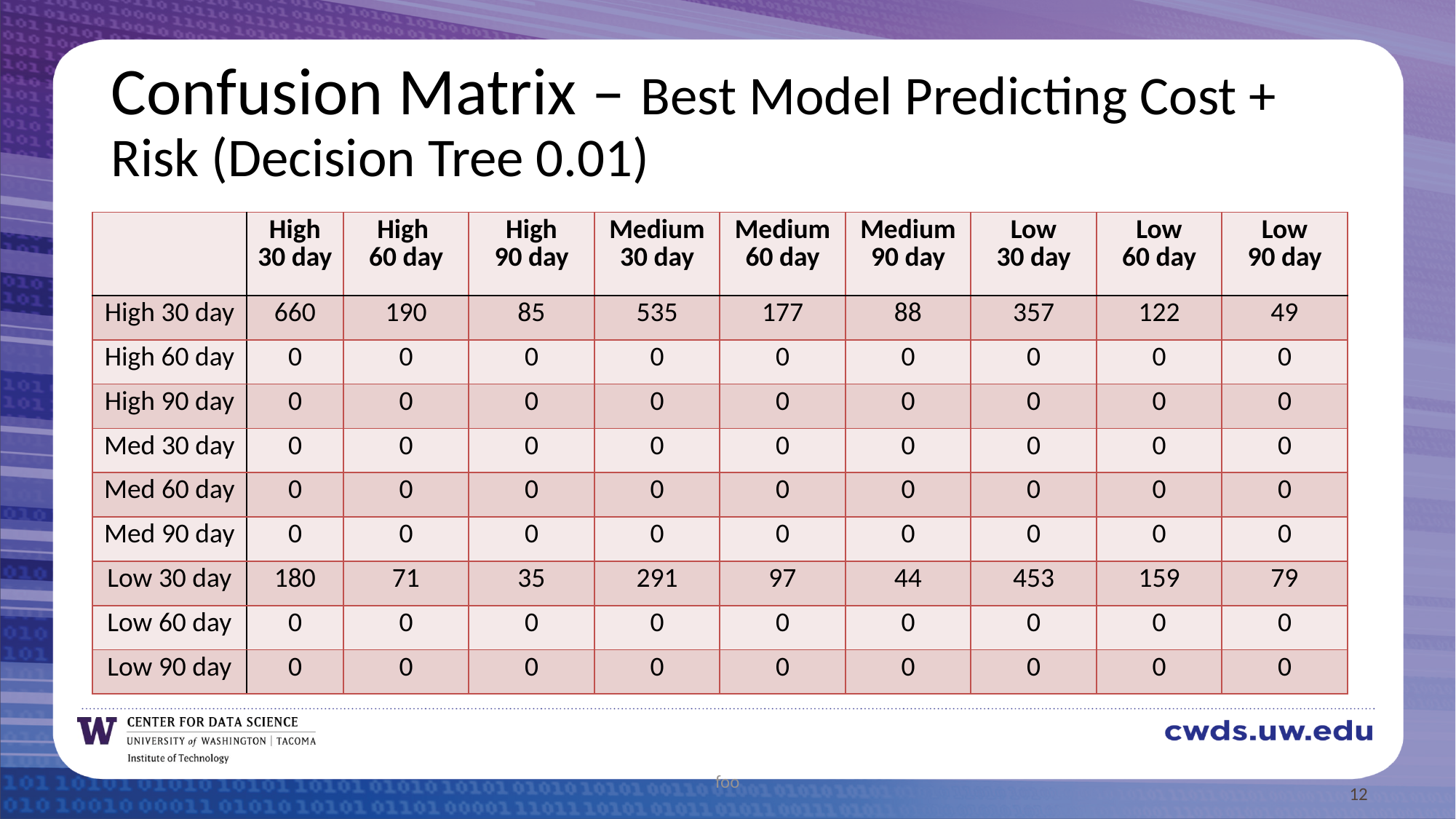

# Confusion Matrix – Best Model Predicting Cost + Risk (Decision Tree 0.01)
|  | High 30 day | High 60 day | High 90 day | Medium 30 day | Medium 60 day | Medium 90 day | Low 30 day | Low 60 day | Low 90 day |
| --- | --- | --- | --- | --- | --- | --- | --- | --- | --- |
| High 30 day | 660 | 190 | 85 | 535 | 177 | 88 | 357 | 122 | 49 |
| High 60 day | 0 | 0 | 0 | 0 | 0 | 0 | 0 | 0 | 0 |
| High 90 day | 0 | 0 | 0 | 0 | 0 | 0 | 0 | 0 | 0 |
| Med 30 day | 0 | 0 | 0 | 0 | 0 | 0 | 0 | 0 | 0 |
| Med 60 day | 0 | 0 | 0 | 0 | 0 | 0 | 0 | 0 | 0 |
| Med 90 day | 0 | 0 | 0 | 0 | 0 | 0 | 0 | 0 | 0 |
| Low 30 day | 180 | 71 | 35 | 291 | 97 | 44 | 453 | 159 | 79 |
| Low 60 day | 0 | 0 | 0 | 0 | 0 | 0 | 0 | 0 | 0 |
| Low 90 day | 0 | 0 | 0 | 0 | 0 | 0 | 0 | 0 | 0 |
foo
12